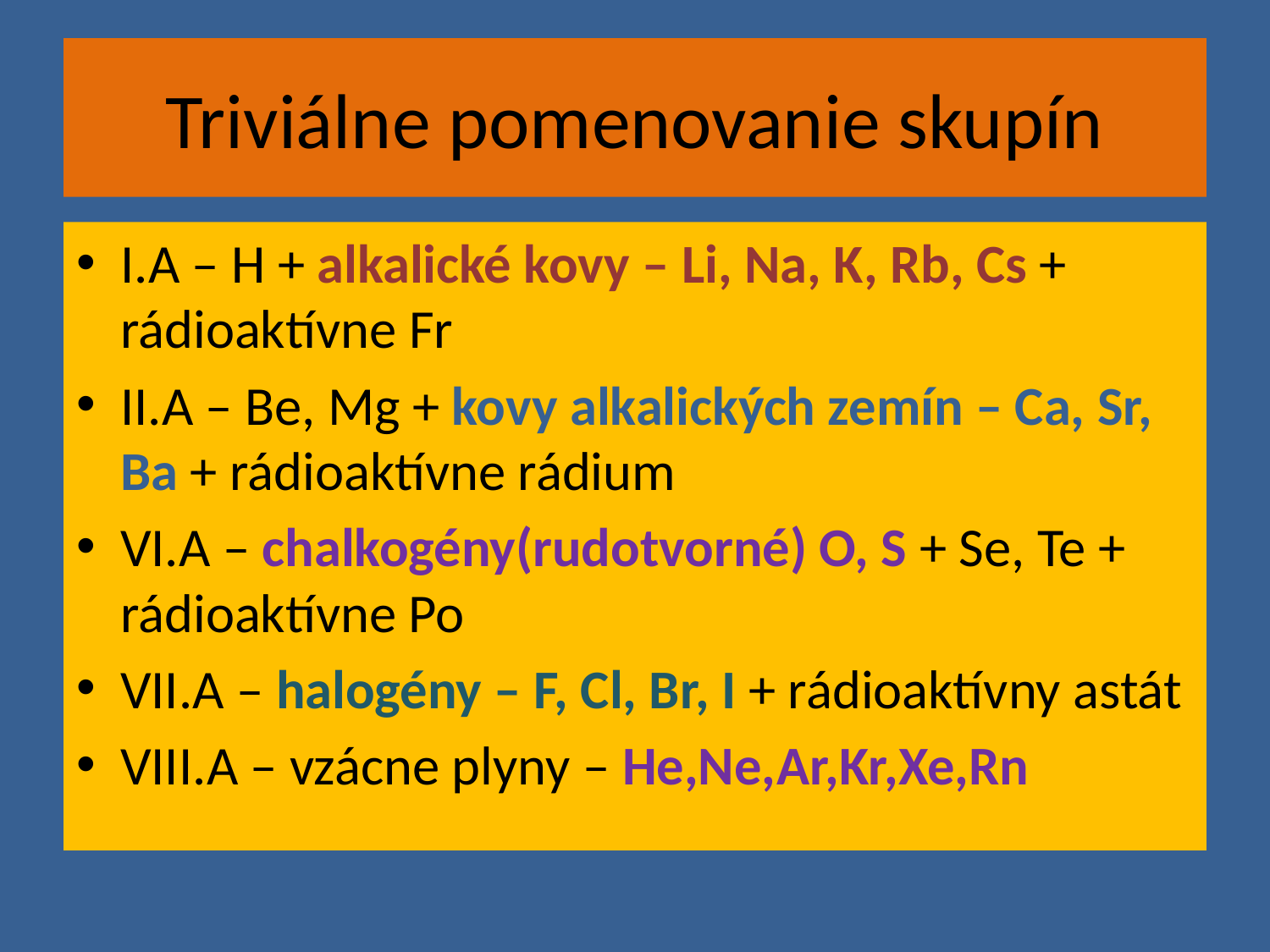

# Triviálne pomenovanie skupín
I.A – H + alkalické kovy – Li, Na, K, Rb, Cs +  rádioaktívne Fr
II.A – Be, Mg + kovy alkalických zemín – Ca, Sr, Ba + rádioaktívne rádium
VI.A – chalkogény(rudotvorné) O, S + Se, Te + rádioaktívne Po
VII.A – halogény – F, Cl, Br, I + rádioaktívny astát
VIII.A – vzácne plyny – He,Ne,Ar,Kr,Xe,Rn